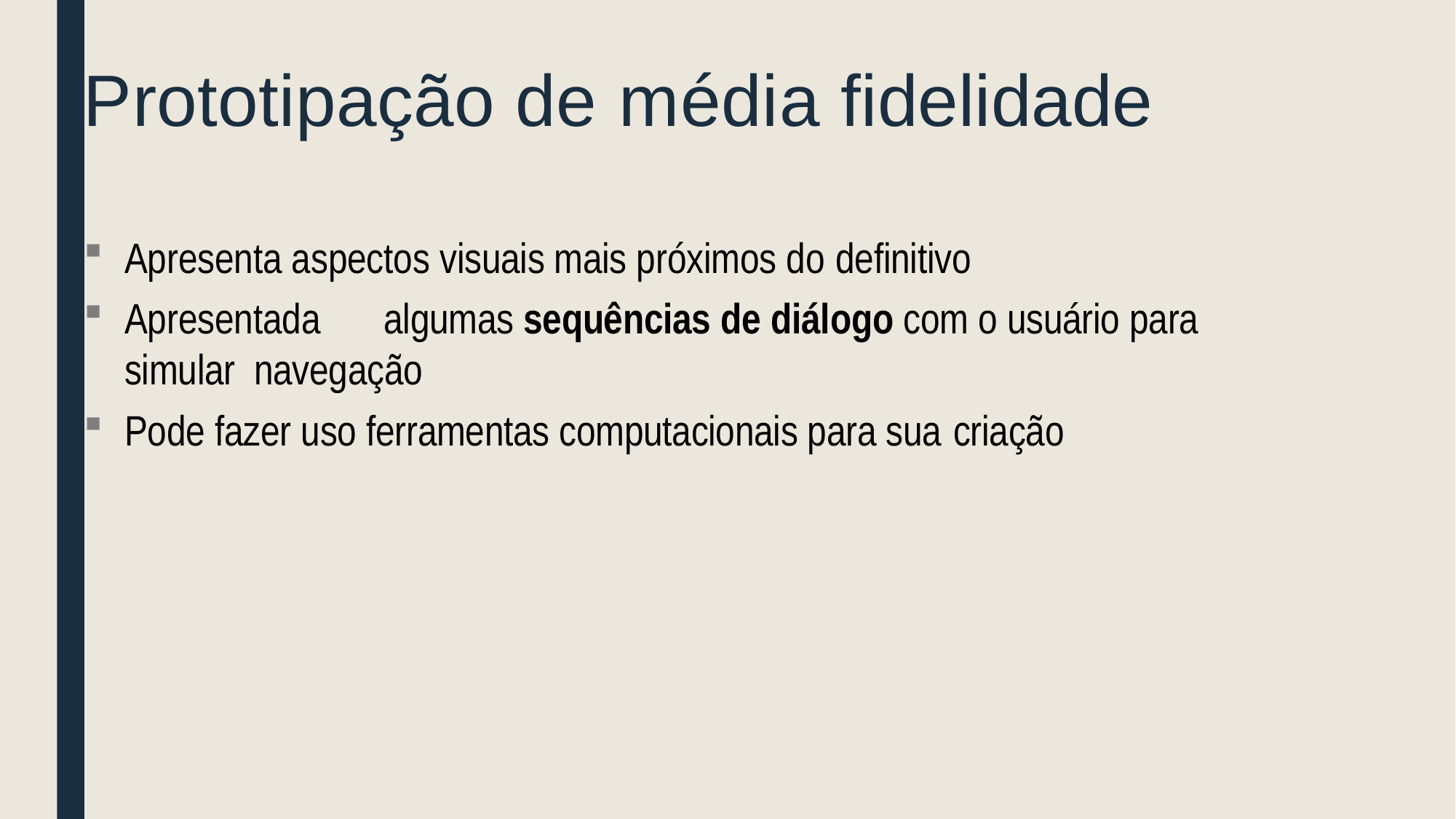

# Prototipação de média fidelidade
Apresenta aspectos visuais mais próximos do definitivo
Apresentada	algumas sequências de diálogo com o usuário para simular  navegação
Pode fazer uso ferramentas computacionais para sua criação